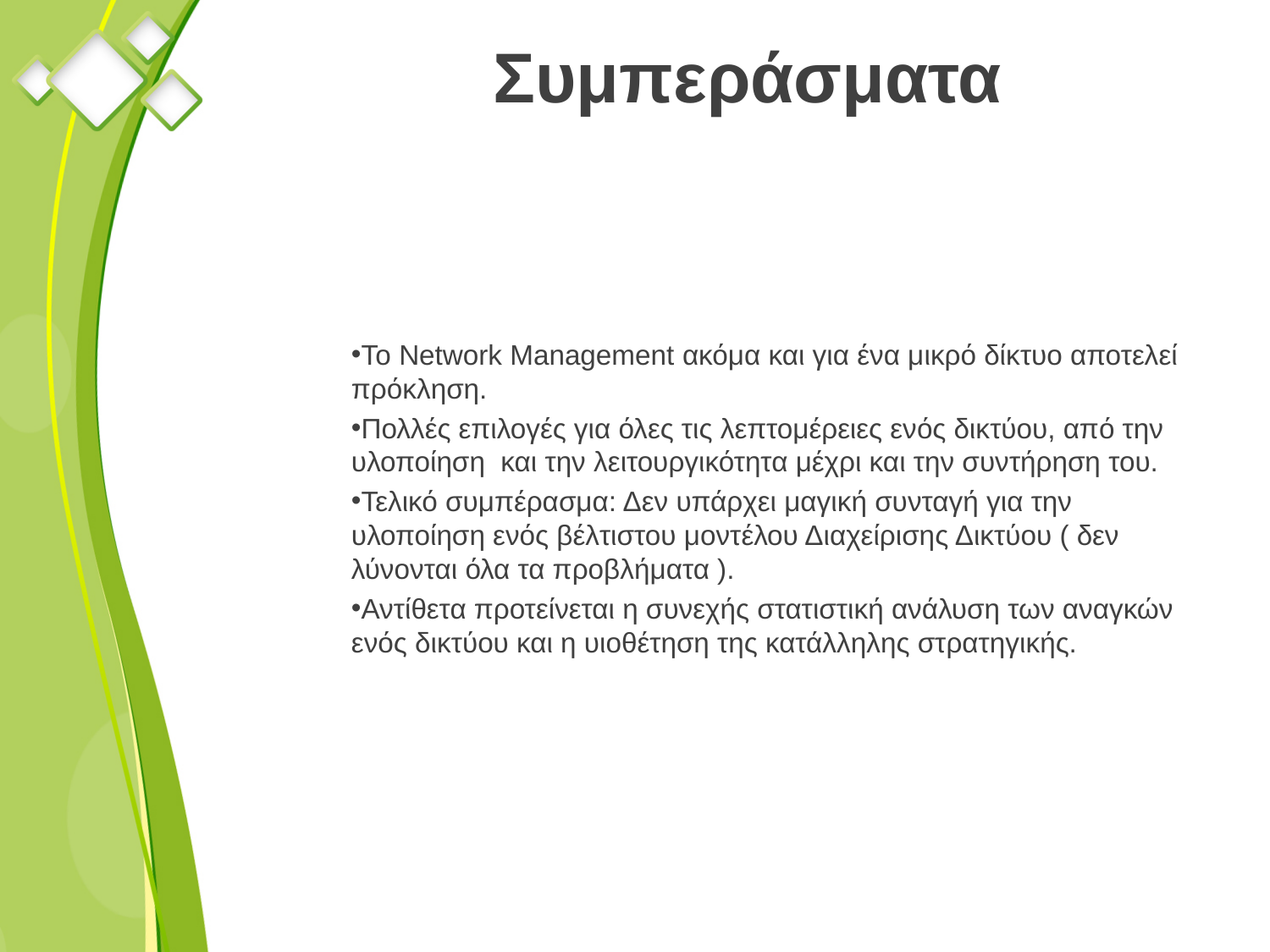

# Συμπεράσματα

Το Network Management ακόμα και για ένα μικρό δίκτυο αποτελεί πρόκληση.
Πολλές επιλογές για όλες τις λεπτομέρειες ενός δικτύου, από την  υλοποίηση  και την λειτουργικότητα μέχρι και την συντήρηση του.
Τελικό συμπέρασμα: Δεν υπάρχει μαγική συνταγή για την υλοποίηση ενός βέλτιστου μοντέλου Διαχείρισης Δικτύου ( δεν λύνονται όλα τα προβλήματα ).
Αντίθετα προτείνεται η συνεχής στατιστική ανάλυση των αναγκών ενός δικτύου και η υιοθέτηση της κατάλληλης στρατηγικής.